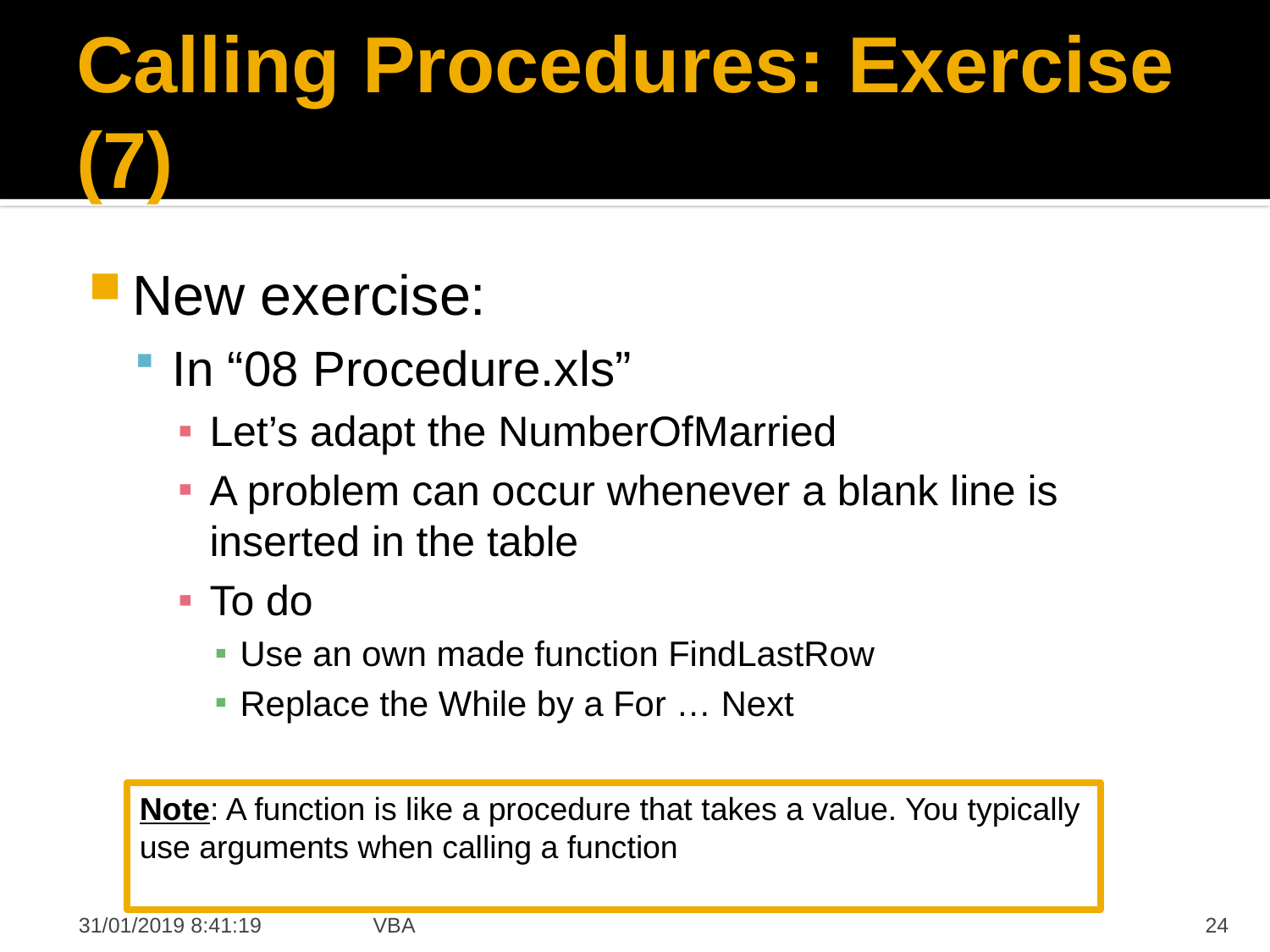

# Calling Procedures: Exercise (7)
New exercise:
In “08 Procedure.xls”
Let’s adapt the NumberOfMarried
A problem can occur whenever a blank line is inserted in the table
To do
Use an own made function FindLastRow
Replace the While by a For … Next
Note: A function is like a procedure that takes a value. You typically use arguments when calling a function

31/01/2019 8:41:19
VBA
24